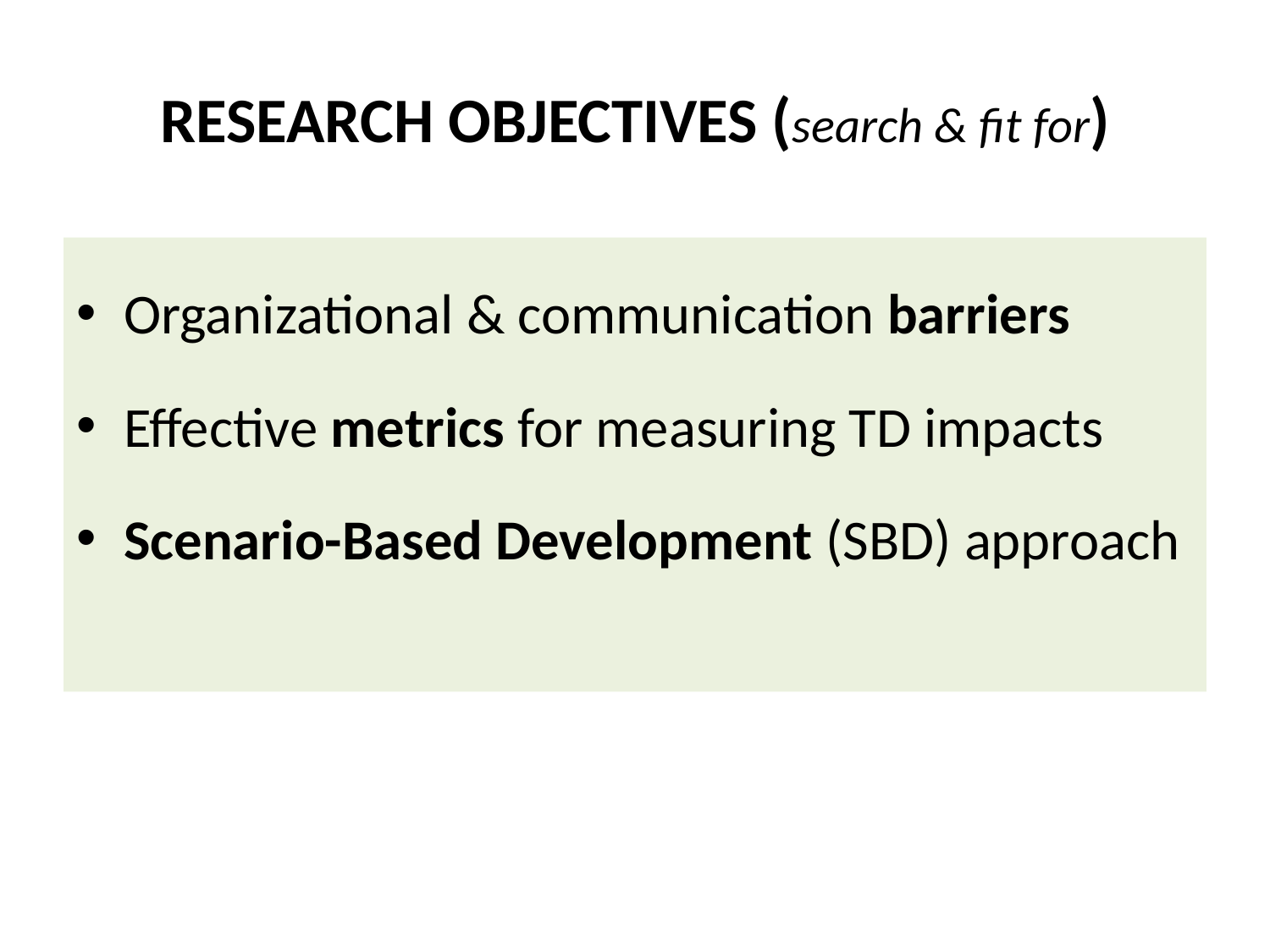

# RESEARCH OBJECTIVES (search & fit for)
Organizational & communication barriers
Effective metrics for measuring TD impacts
Scenario-Based Development (SBD) approach